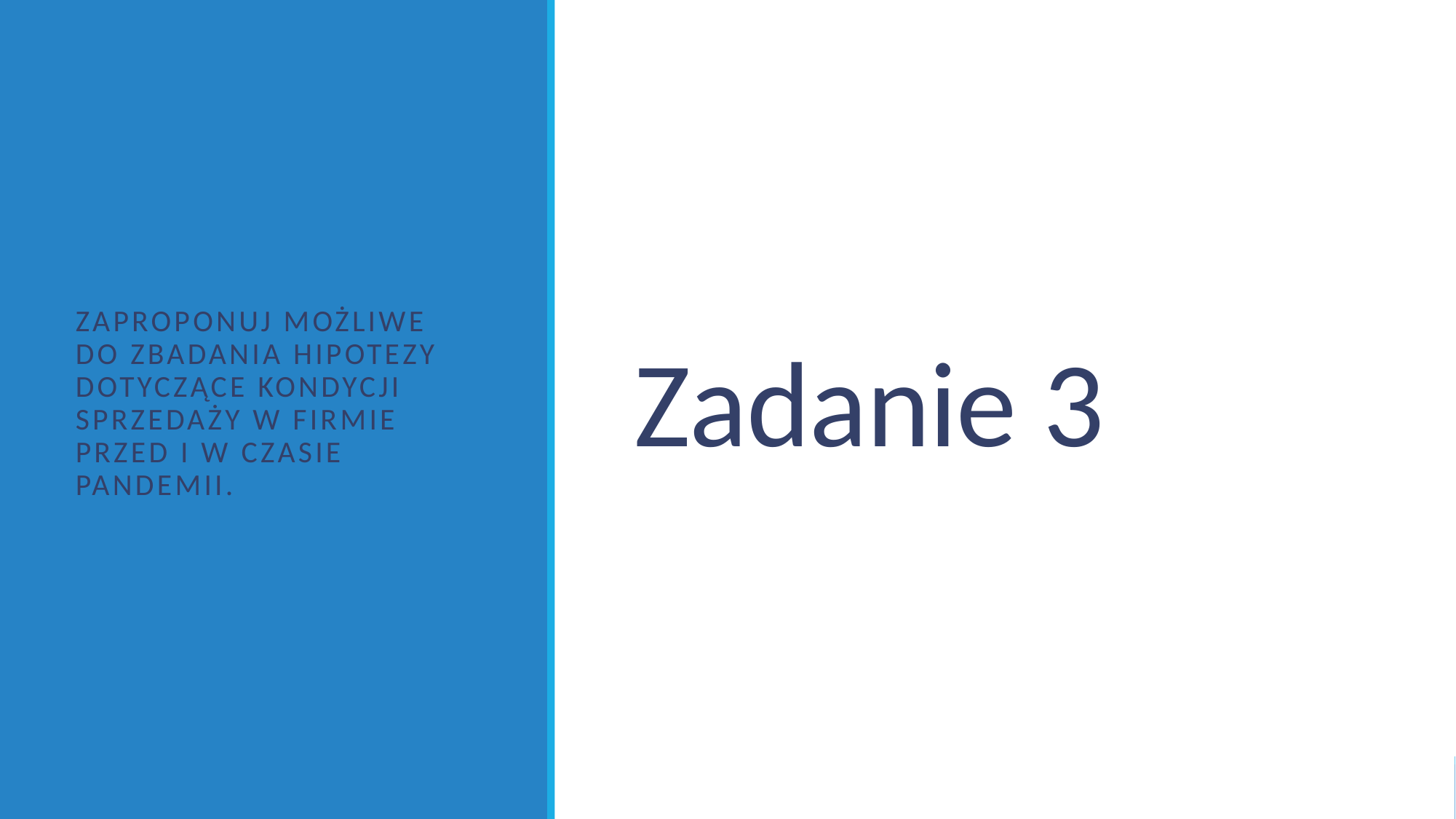

# Zadanie 3
Zaproponuj możliwe do zbadania hipotezy dotyczące kondycji sprzedaży w firmie przed i w czasie pandemii.